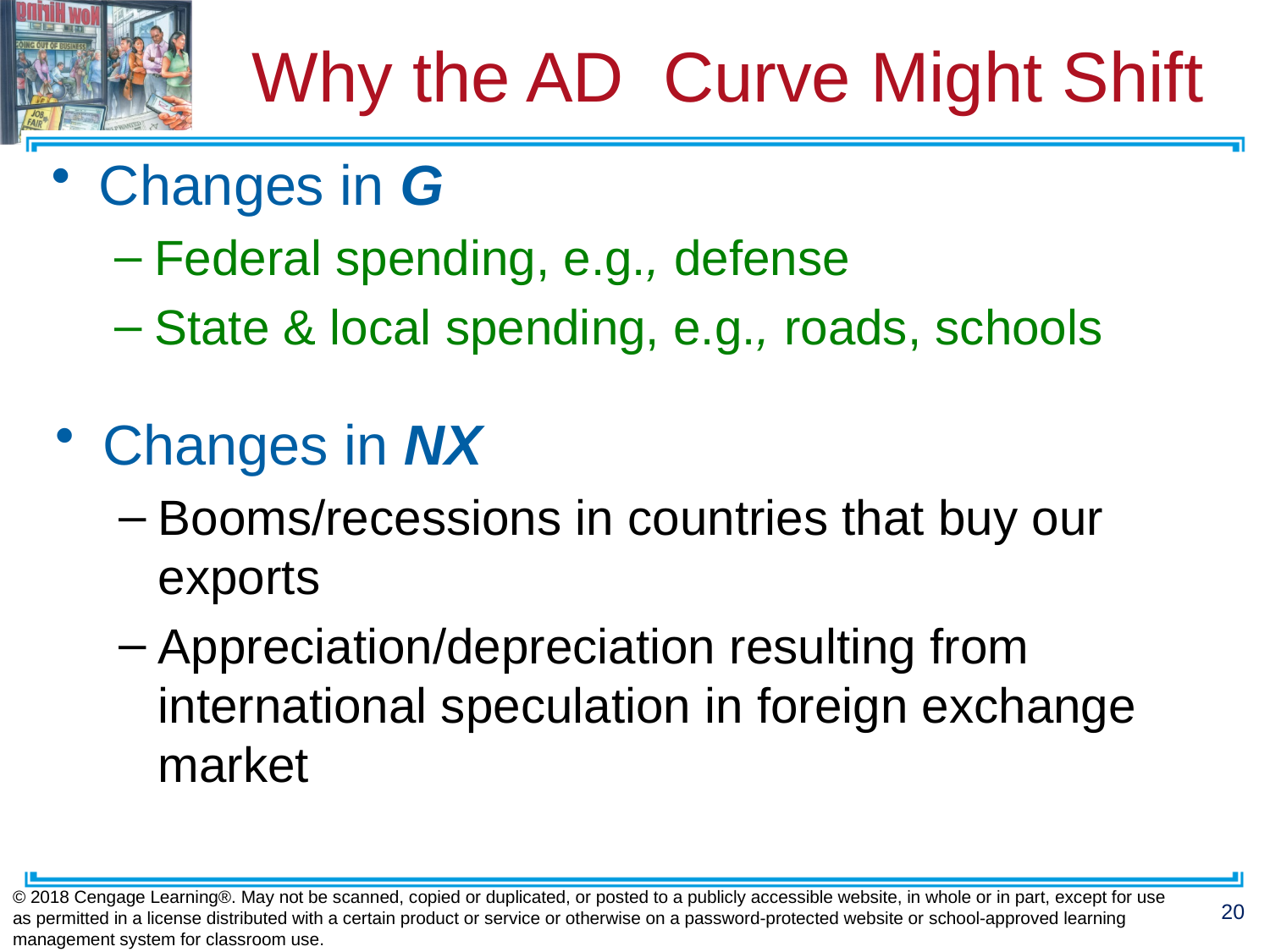

# Why the AD  Curve Might Shift
Changes in G
Federal spending, e.g., defense
State & local spending, e.g., roads, schools

Changes in NX
Booms/recessions in countries that buy our exports
Appreciation/depreciation resulting from international speculation in foreign exchange market
© 2018 Cengage Learning®. May not be scanned, copied or duplicated, or posted to a publicly accessible website, in whole or in part, except for use as permitted in a license distributed with a certain product or service or otherwise on a password-protected website or school-approved learning management system for classroom use.
20